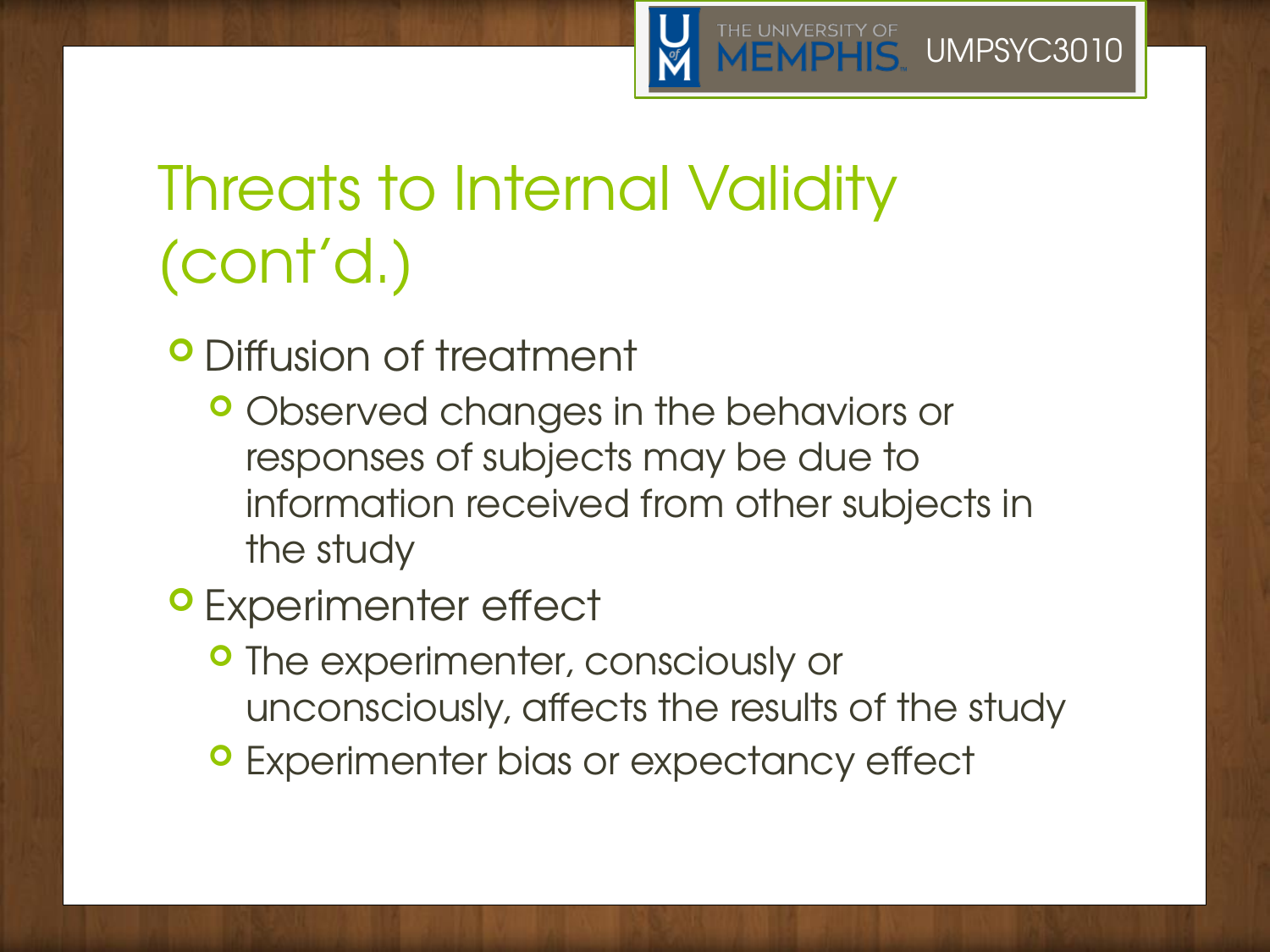

# Threats to Internal Validity (cont’d.)
Diffusion of treatment
Observed changes in the behaviors or responses of subjects may be due to information received from other subjects in the study
Experimenter effect
The experimenter, consciously or unconsciously, affects the results of the study
Experimenter bias or expectancy effect